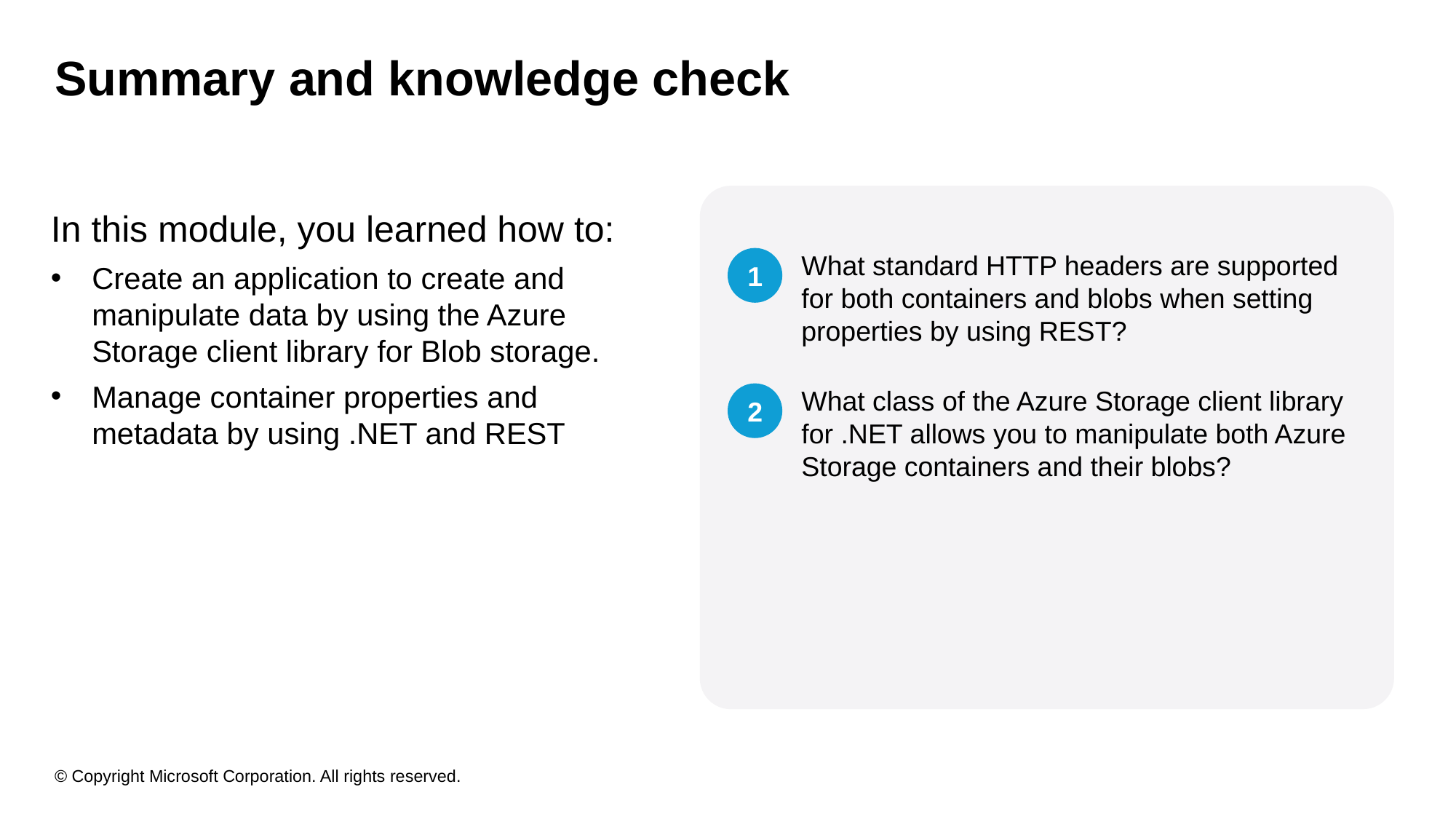

# Summary and knowledge check
In this module, you learned how to:
Create an application to create and manipulate data by using the Azure Storage client library for Blob storage.
Manage container properties and metadata by using .NET and REST

What standard HTTP headers are supported for both containers and blobs when setting properties by using REST?
1
What class of the Azure Storage client library for .NET allows you to manipulate both Azure Storage containers and their blobs?
2